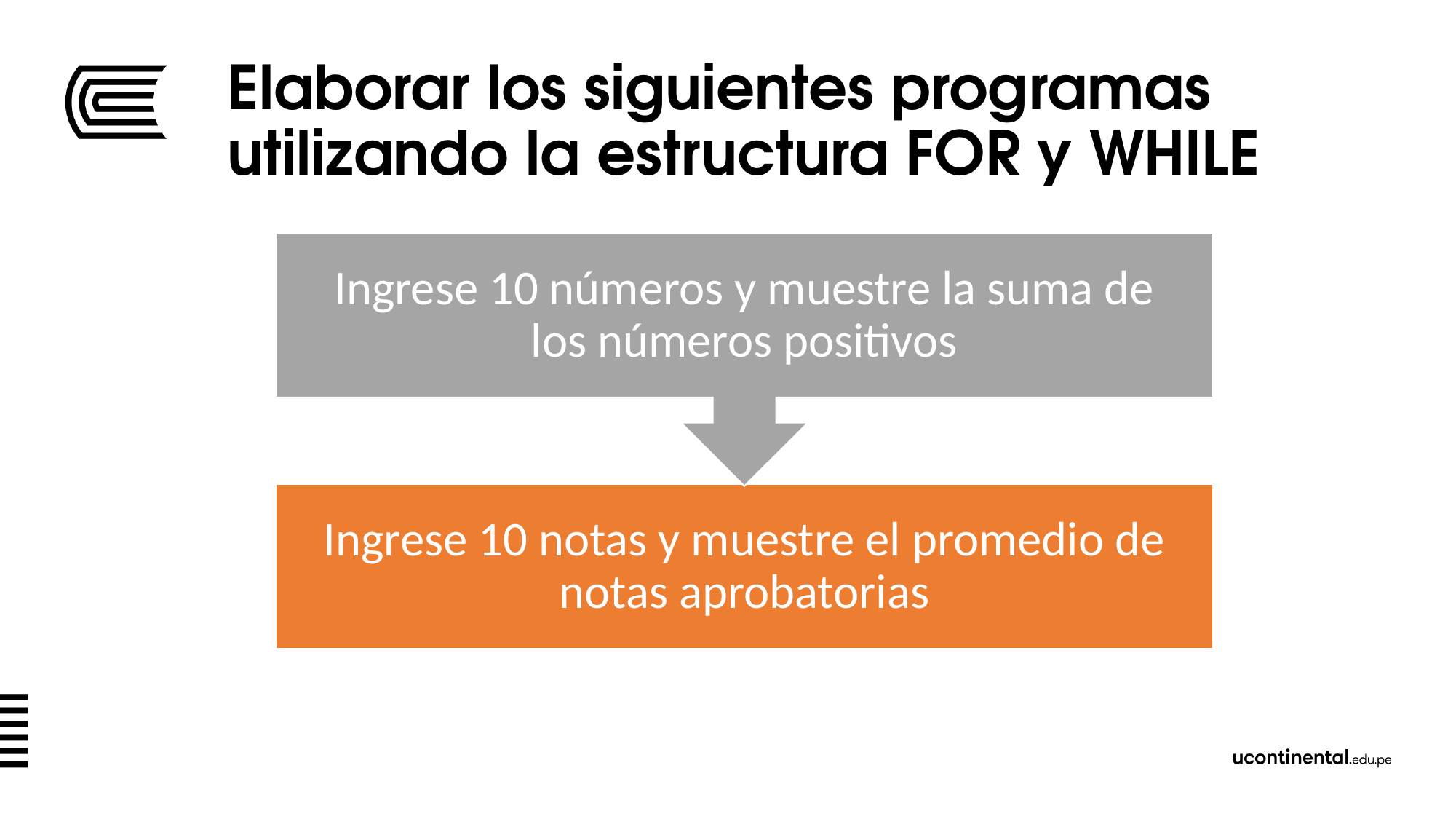

# Elaborar los siguientes programas utilizando la estructura FOR y WHILE
Ingrese 10 notas y muestre el promedio de notas aprobatorias
Ingrese 10 números y muestre la suma de los números positivos